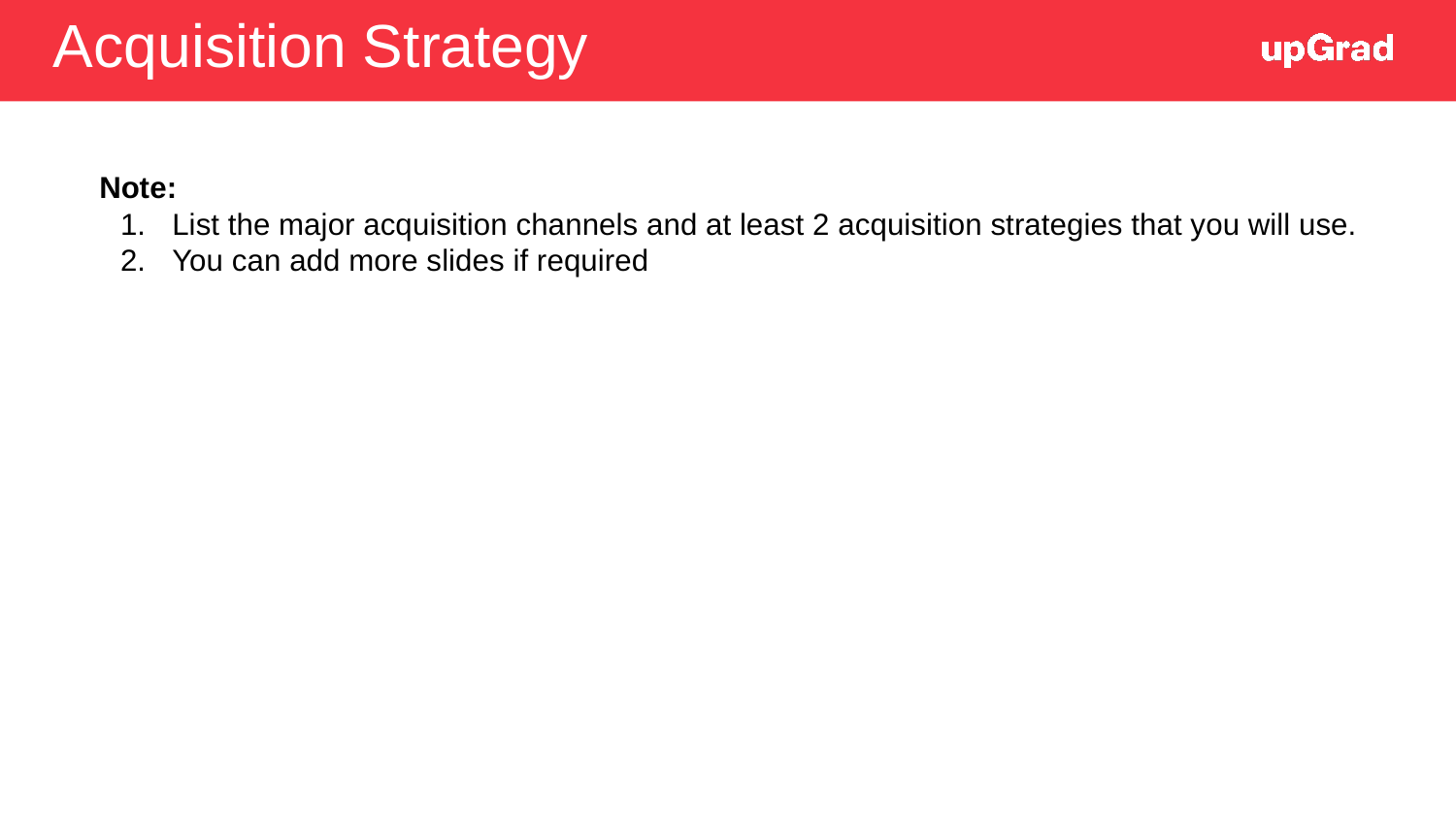

# Acquisition Strategy
Note:
List the major acquisition channels and at least 2 acquisition strategies that you will use.
You can add more slides if required